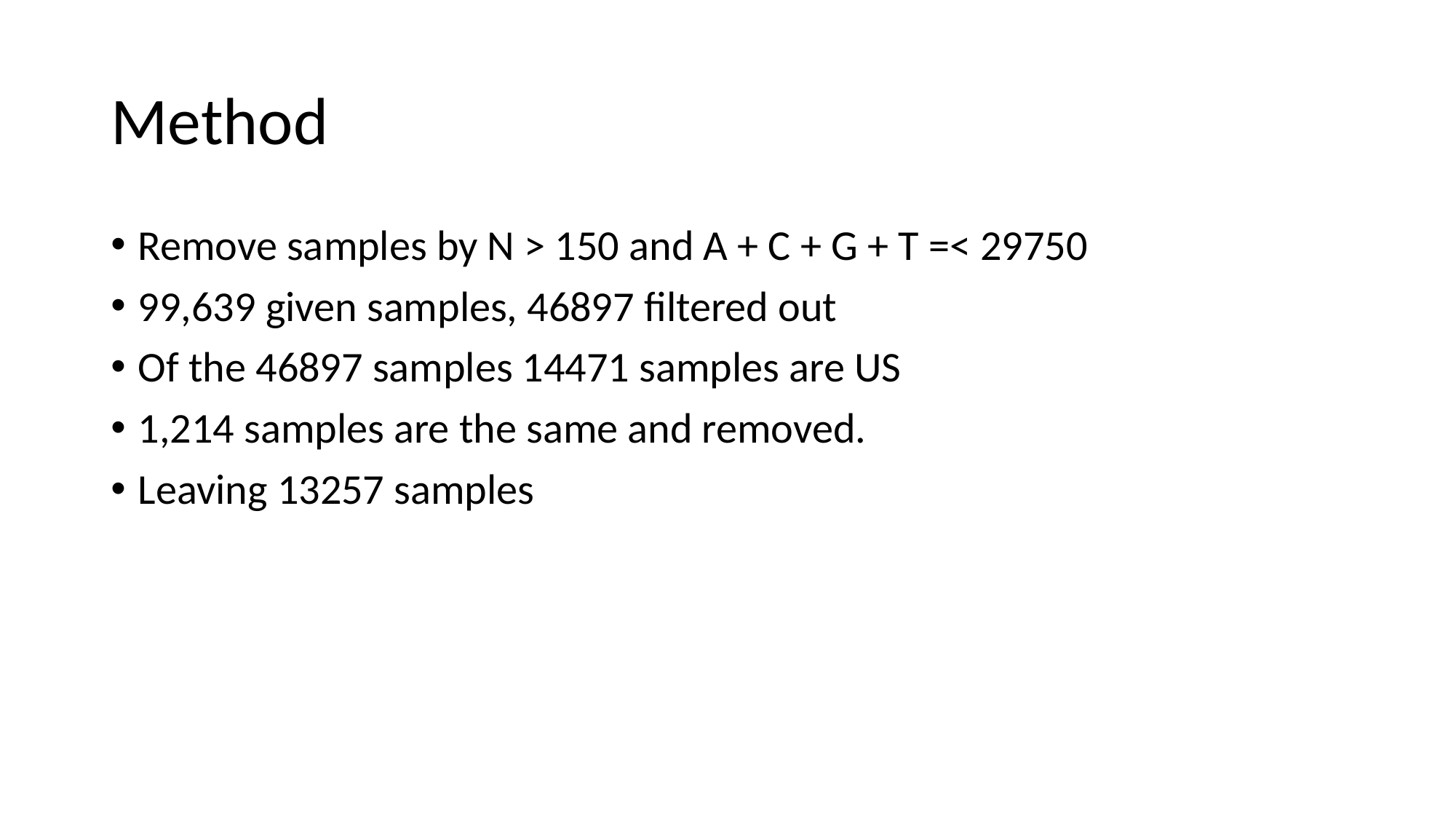

# Method
Remove samples by N > 150 and A + C + G + T =< 29750
99,639 given samples, 46897 filtered out
Of the 46897 samples 14471 samples are US
1,214 samples are the same and removed.
Leaving 13257 samples